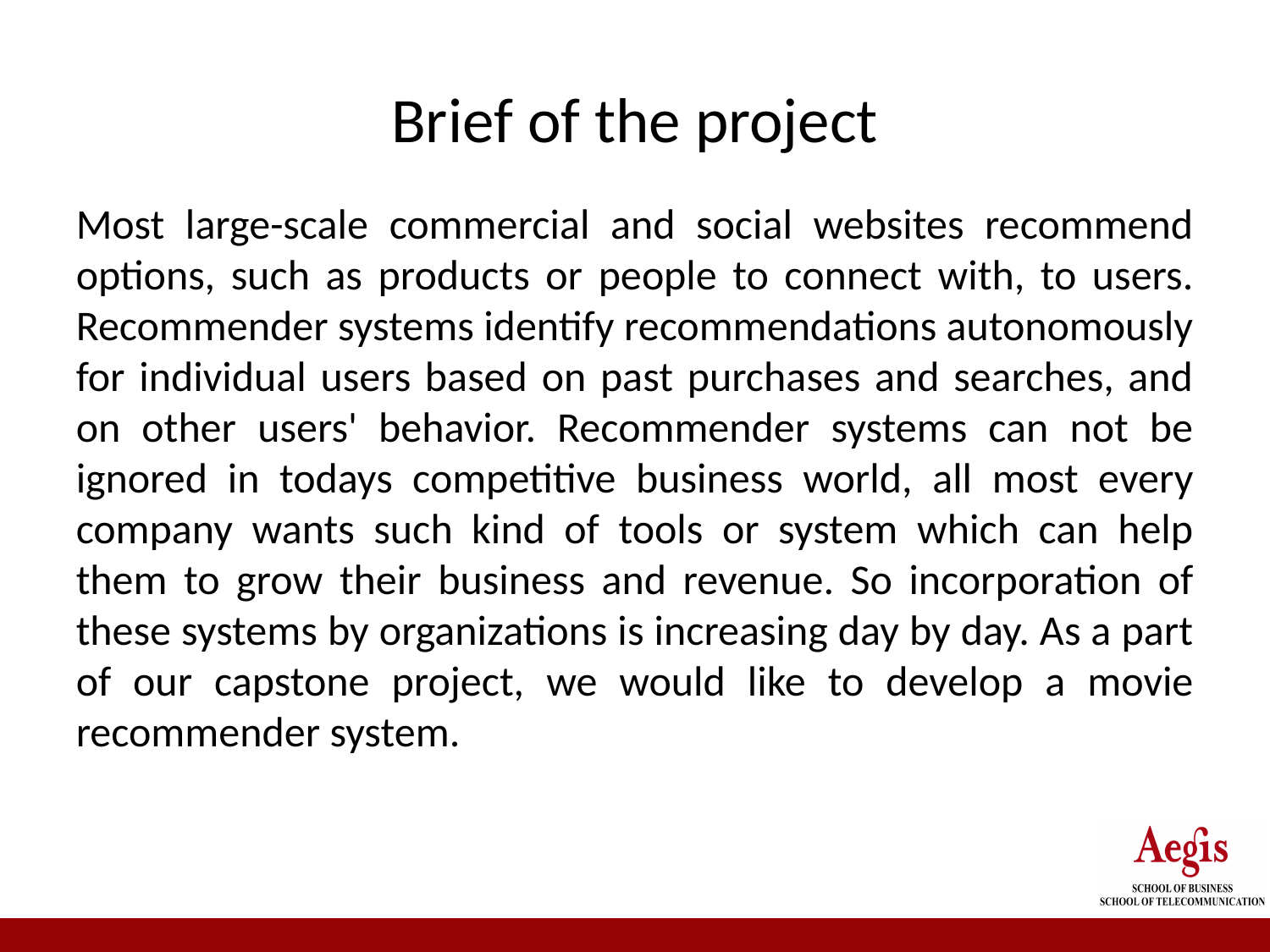

Brief of the project
Most large-scale commercial and social websites recommend options, such as products or people to connect with, to users. Recommender systems identify recommendations autonomously for individual users based on past purchases and searches, and on other users' behavior. Recommender systems can not be ignored in todays competitive business world, all most every company wants such kind of tools or system which can help them to grow their business and revenue. So incorporation of these systems by organizations is increasing day by day. As a part of our capstone project, we would like to develop a movie recommender system.